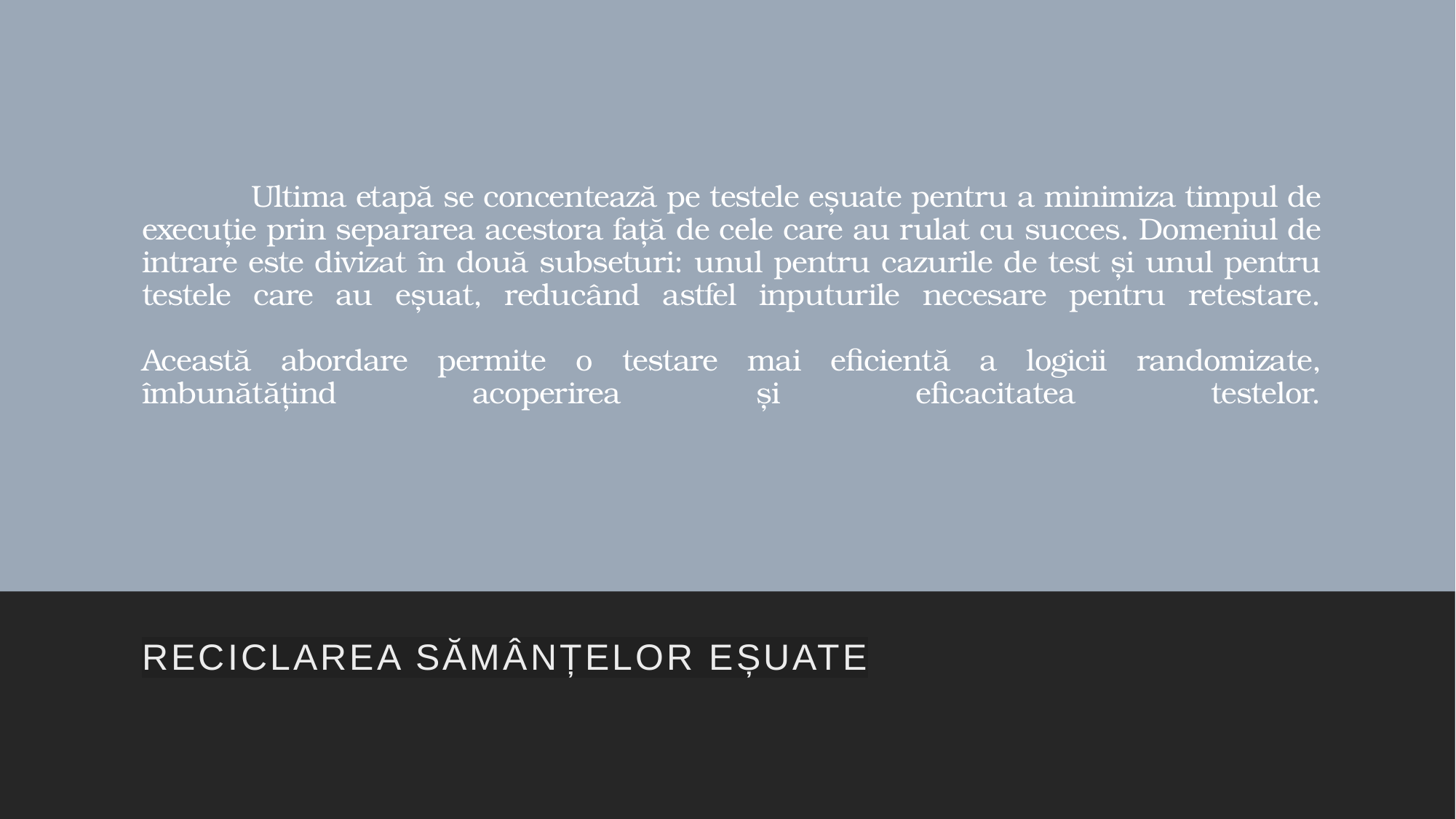

# Ultima etapă se concentează pe testele eșuate pentru a minimiza timpul de execuție prin separarea acestora față de cele care au rulat cu succes. Domeniul de intrare este divizat în două subseturi: unul pentru cazurile de test și unul pentru testele care au eșuat, reducând astfel inputurile necesare pentru retestare. Această abordare permite o testare mai eficientă a logicii randomizate, îmbunătățind acoperirea și eficacitatea testelor.

Reciclarea Sămânțelor Eșuate